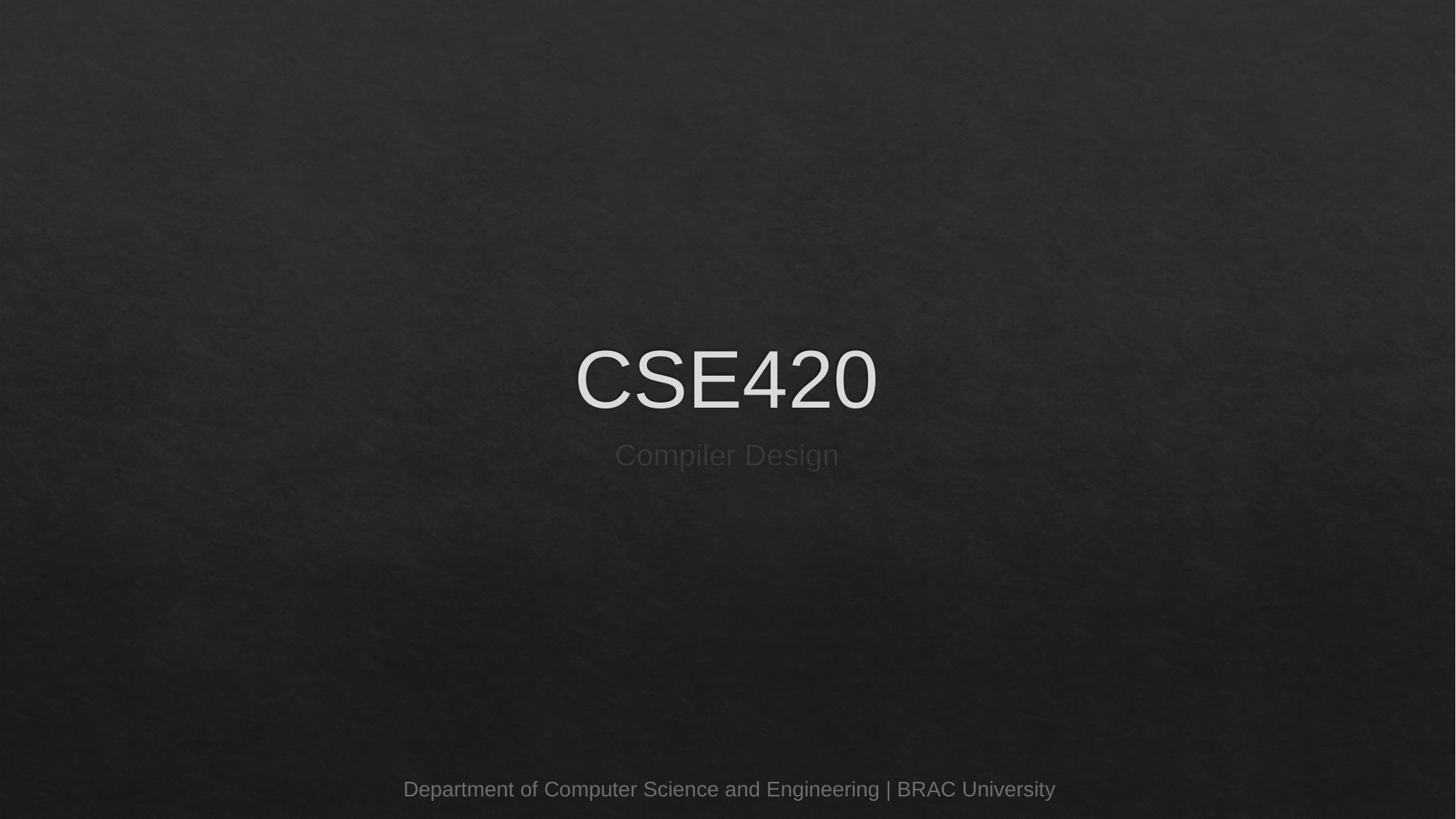

# CSE420
Compiler Design
 Department of Computer Science and Engineering | BRAC University